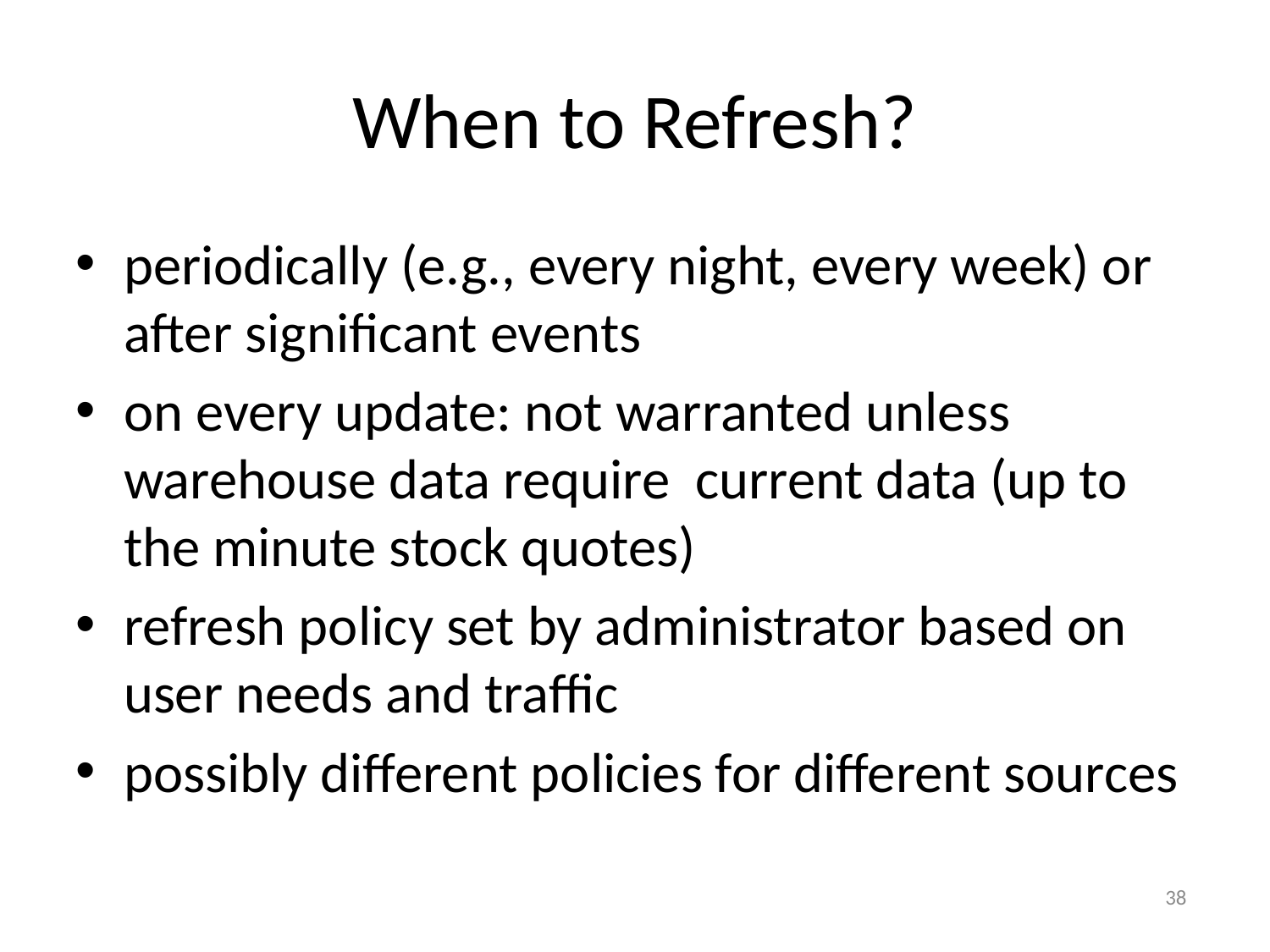

# When to Refresh?
periodically (e.g., every night, every week) or after significant events
on every update: not warranted unless warehouse data require  current data (up to the minute stock quotes)
refresh policy set by administrator based on user needs and traffic
possibly different policies for different sources
38